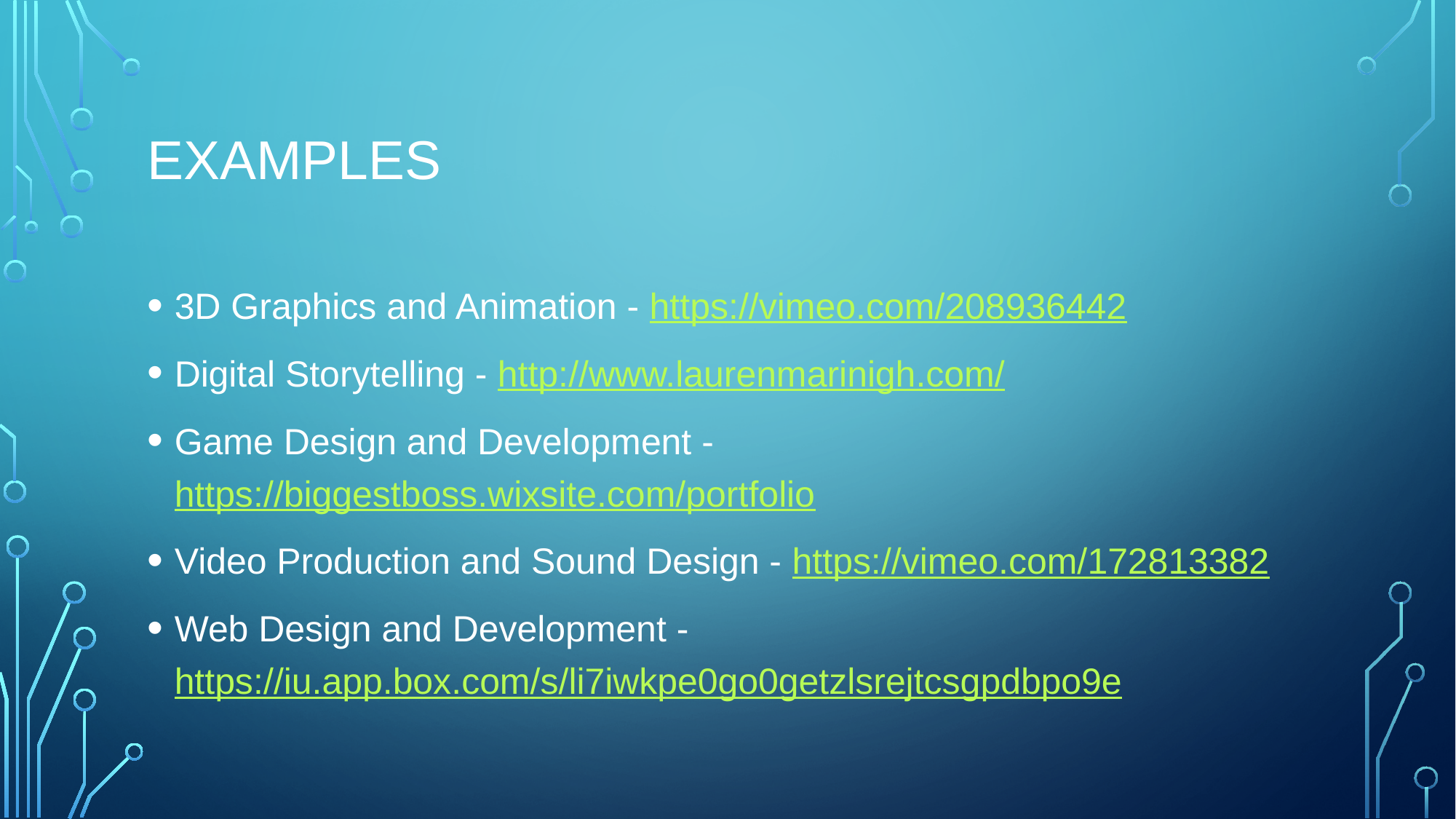

# examples
3D Graphics and Animation - https://vimeo.com/208936442
Digital Storytelling - http://www.laurenmarinigh.com/
Game Design and Development - https://biggestboss.wixsite.com/portfolio
Video Production and Sound Design - https://vimeo.com/172813382
Web Design and Development - https://iu.app.box.com/s/li7iwkpe0go0getzlsrejtcsgpdbpo9e